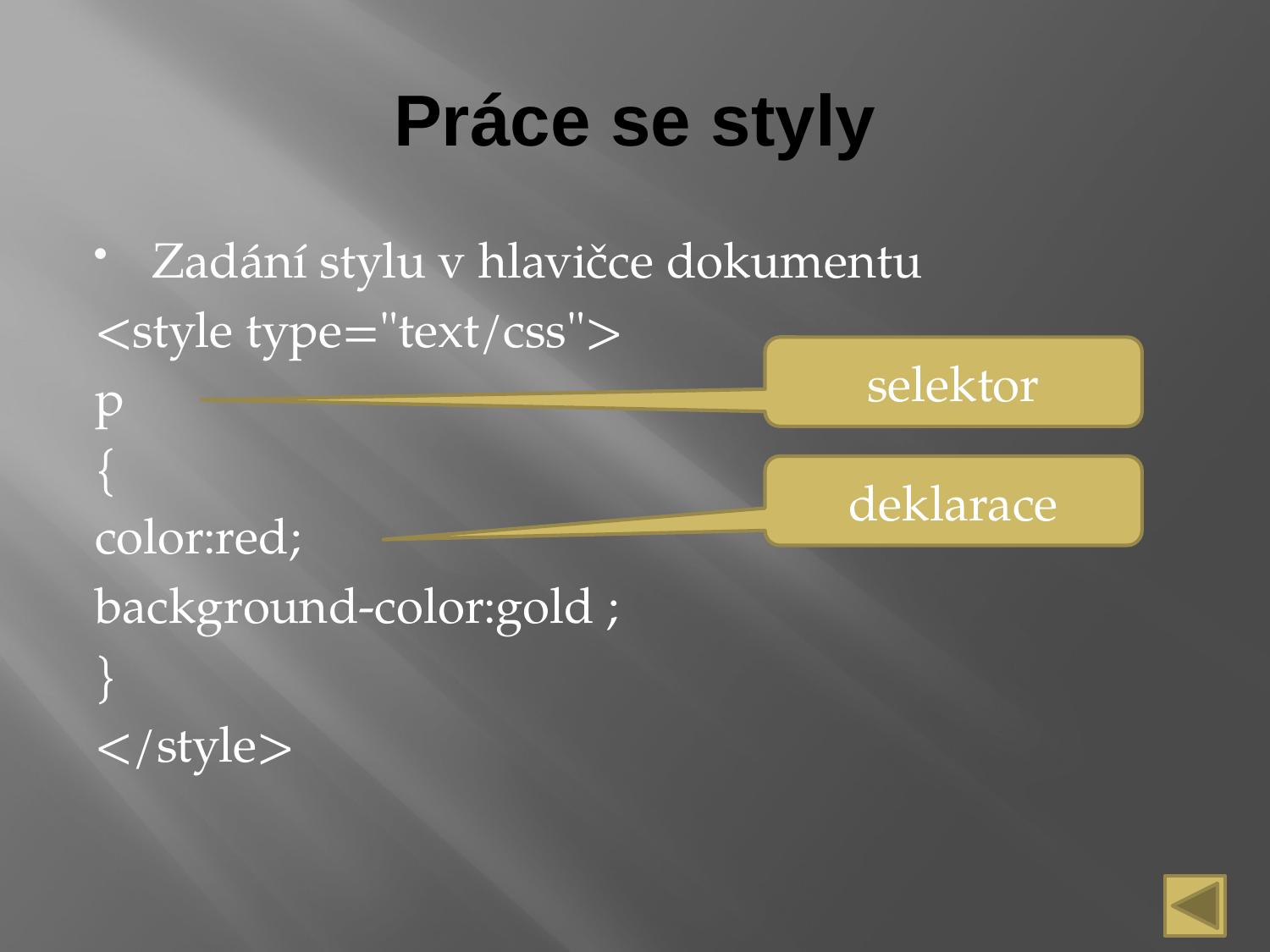

# Práce se styly
Zadání stylu v hlavičce dokumentu
<style type="text/css">
p
{
color:red;
background-color:gold ;
}
</style>
selektor
deklarace